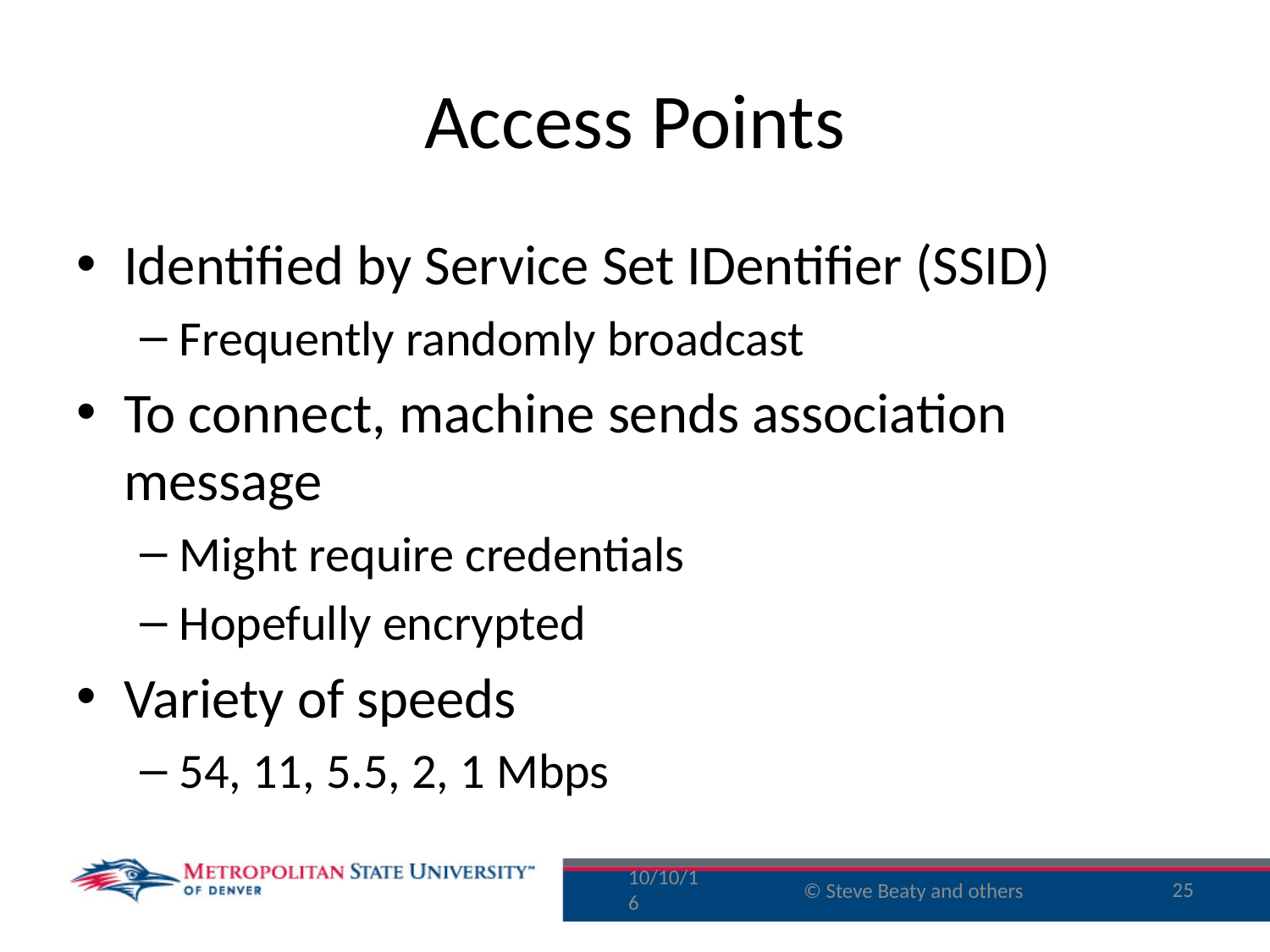

# Access Points
Identified by Service Set IDentifier (SSID)
Frequently randomly broadcast
To connect, machine sends association message
Might require credentials
Hopefully encrypted
Variety of speeds
54, 11, 5.5, 2, 1 Mbps
10/10/16
25
© Steve Beaty and others